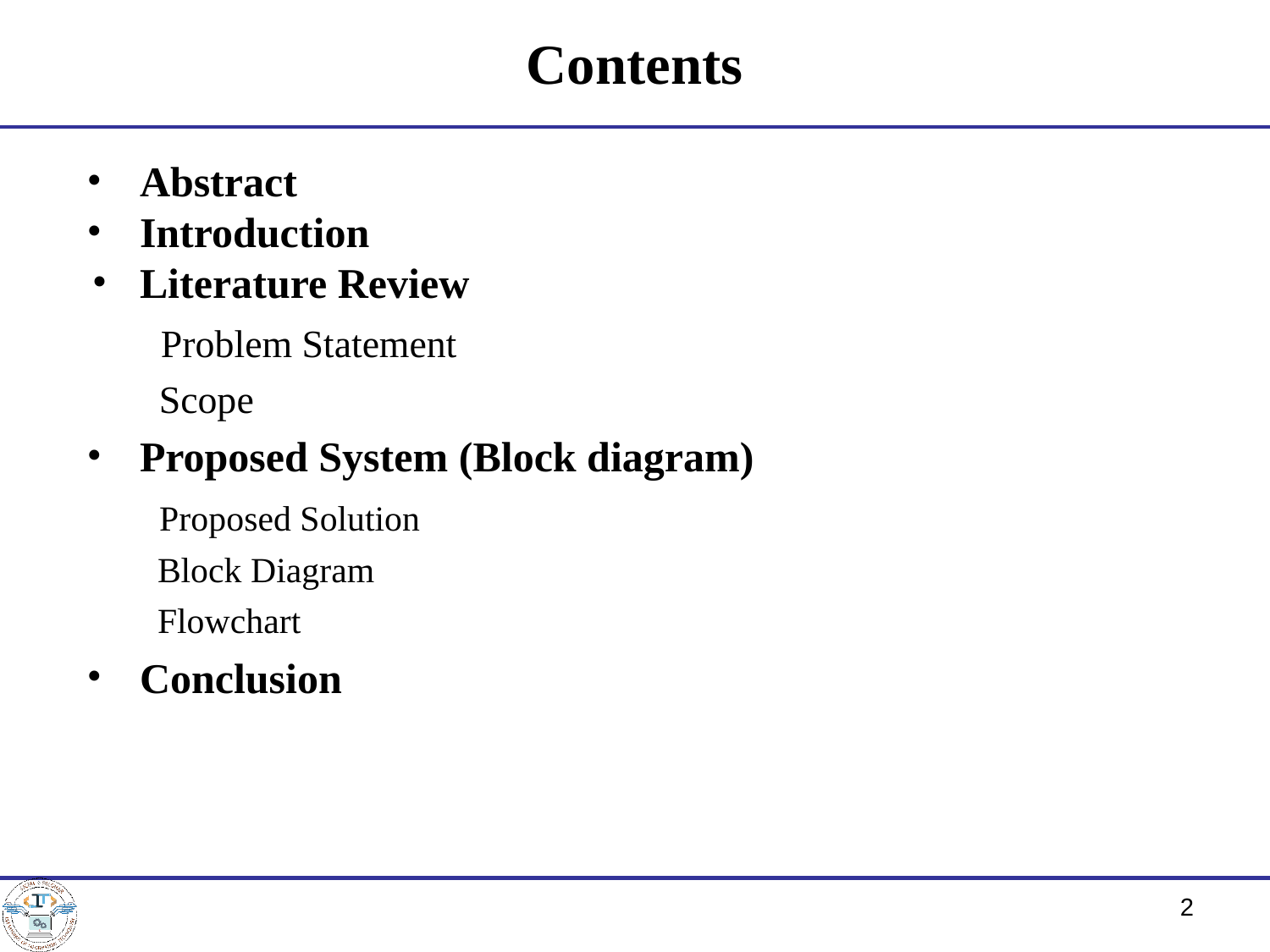

# Contents
Abstract
Introduction
Literature Review
  Problem Statement
  Scope
Proposed System (Block diagram)
  Proposed Solution
  Block Diagram
  Flowchart
Conclusion

2